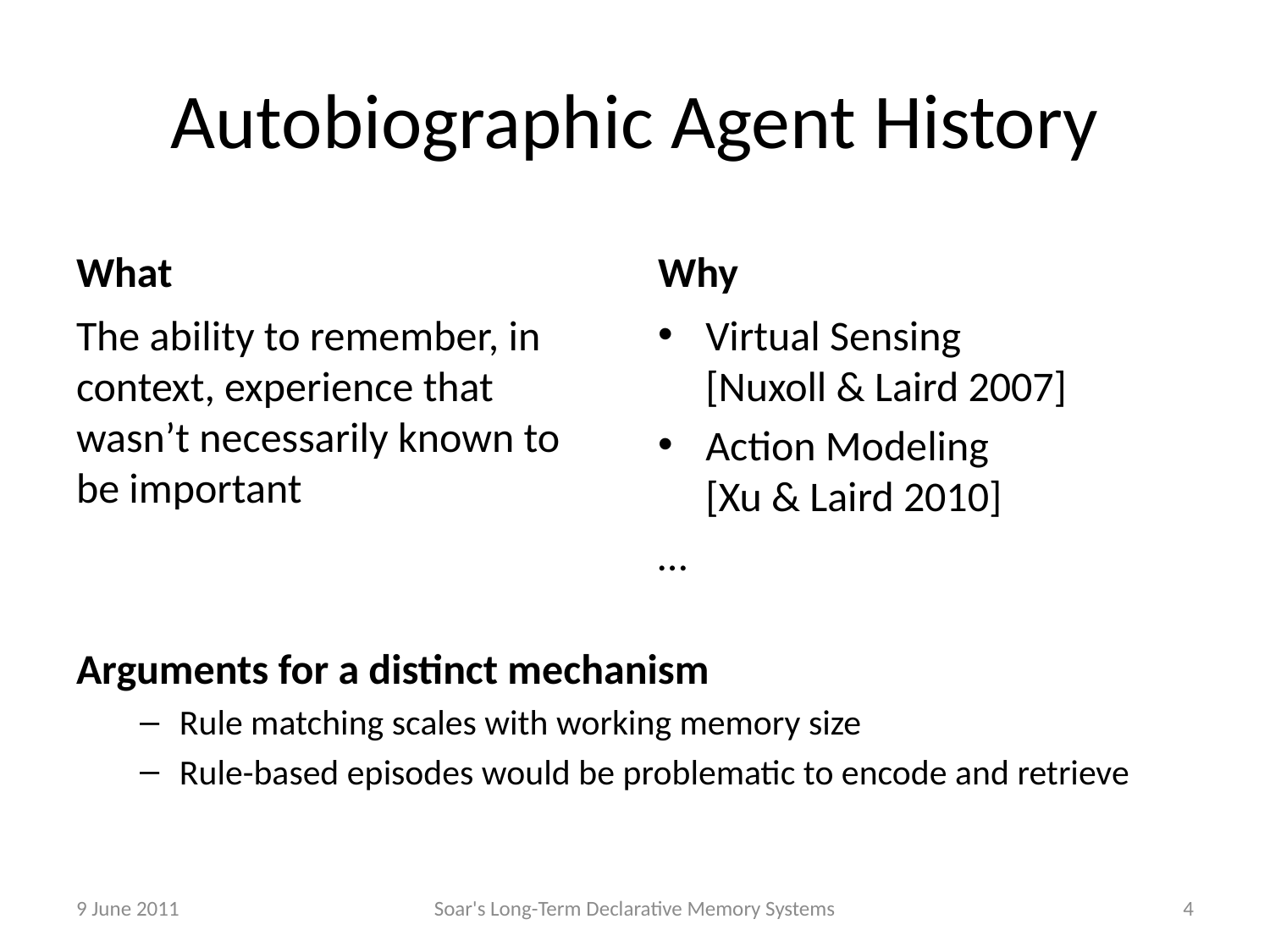

# Autobiographic Agent History
What
Why
The ability to remember, in context, experience that wasn’t necessarily known to be important
Virtual Sensing            [Nuxoll & Laird 2007]
Action Modeling                [Xu & Laird 2010]
…
Arguments for a distinct mechanism
Rule matching scales with working memory size
Rule-based episodes would be problematic to encode and retrieve
9 June 2011
Soar's Long-Term Declarative Memory Systems
4